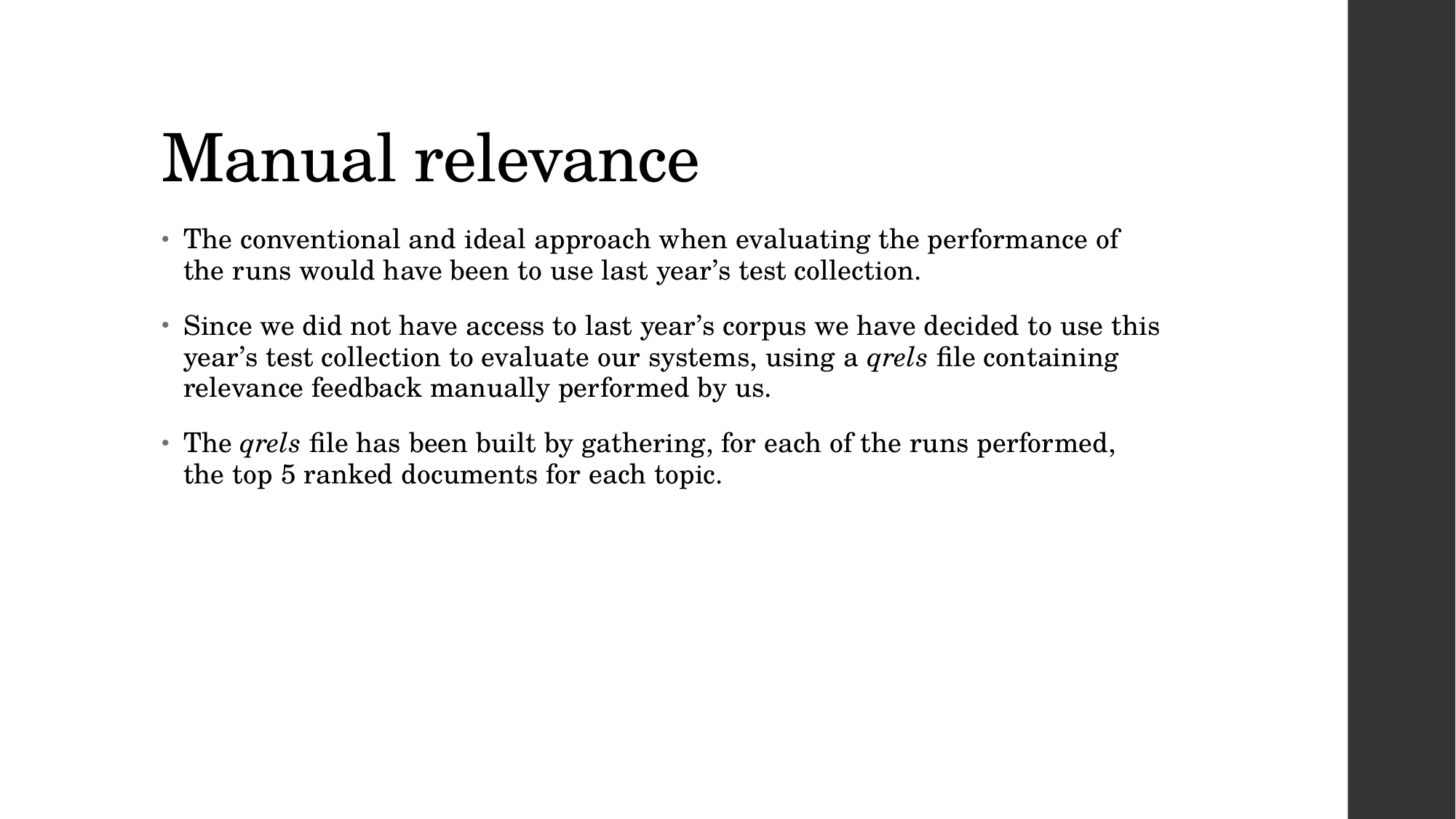

# Manual relevance
The conventional and ideal approach when evaluating the performance of the runs would have been to use last year’s test collection.
Since we did not have access to last year’s corpus we have decided to use this year’s test collection to evaluate our systems, using a qrels file containing relevance feedback manually performed by us.
The qrels file has been built by gathering, for each of the runs performed, the top 5 ranked documents for each topic.